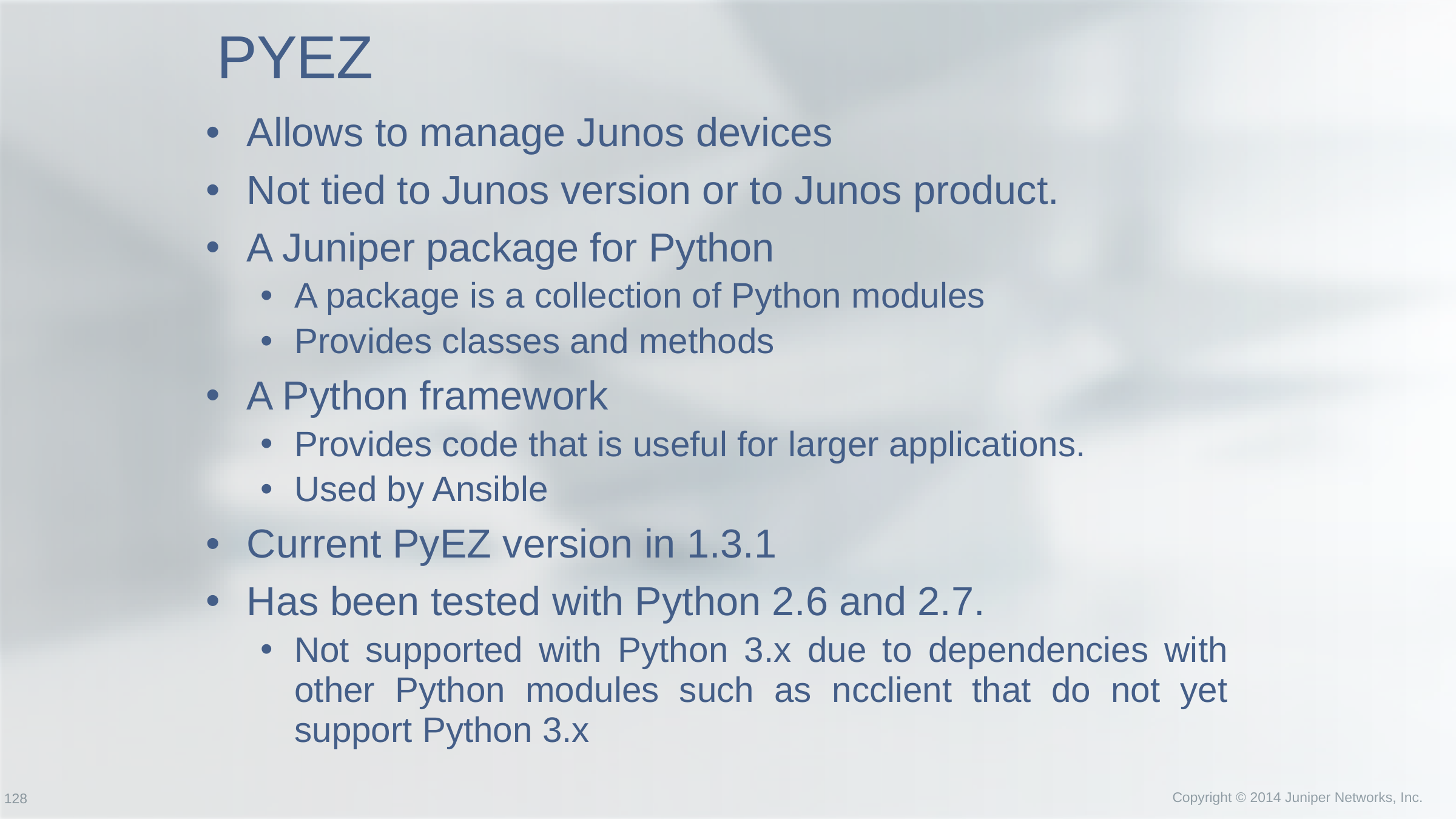

# PYEZ
Allows to manage Junos devices
Not tied to Junos version or to Junos product.
A Juniper package for Python
A package is a collection of Python modules
Provides classes and methods
A Python framework
Provides code that is useful for larger applications.
Used by Ansible
Current PyEZ version in 1.3.1
Has been tested with Python 2.6 and 2.7.
Not supported with Python 3.x due to dependencies with other Python modules such as ncclient that do not yet support Python 3.x